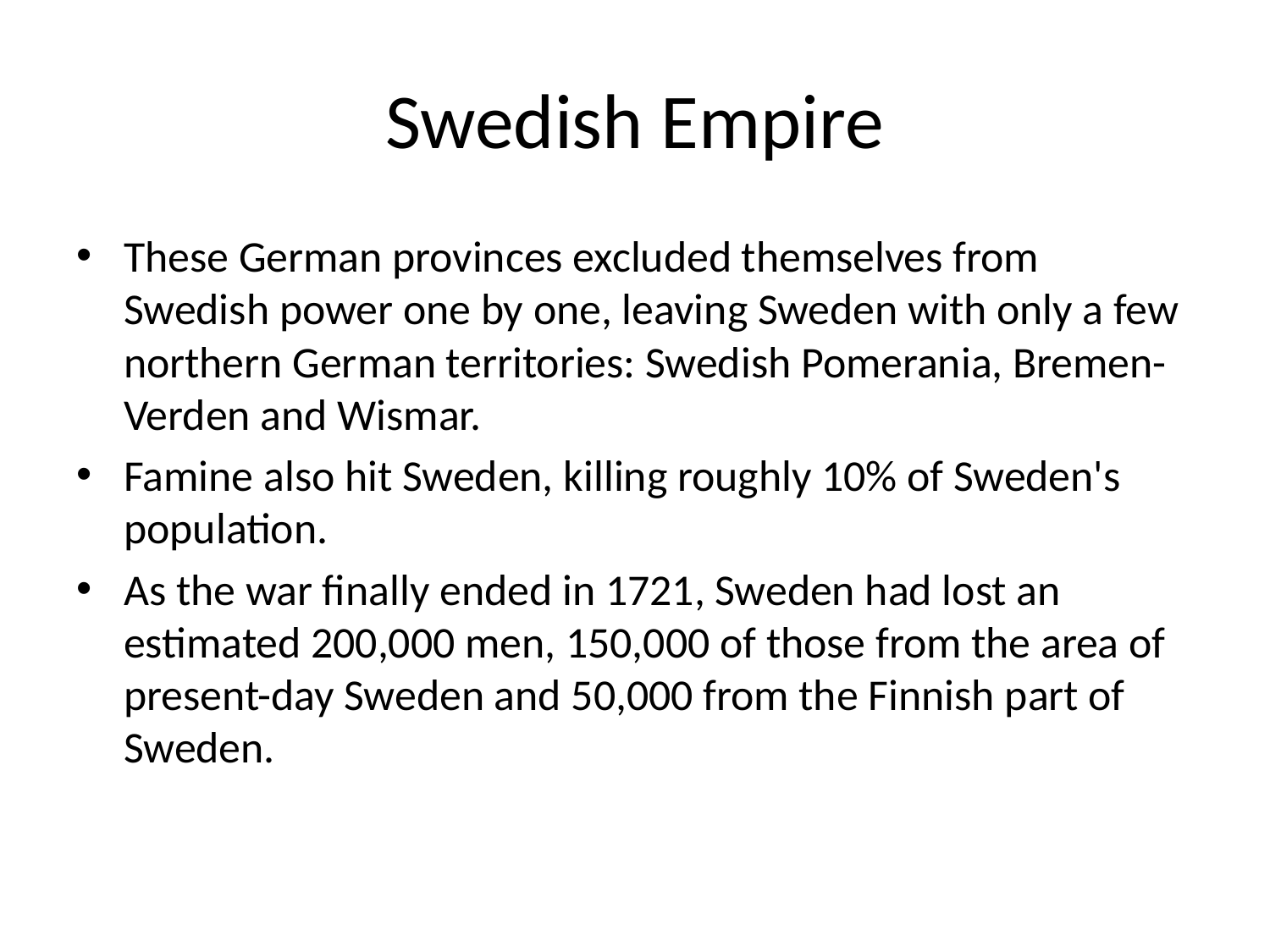

# Swedish Empire
These German provinces excluded themselves from Swedish power one by one, leaving Sweden with only a few northern German territories: Swedish Pomerania, Bremen-Verden and Wismar.
Famine also hit Sweden, killing roughly 10% of Sweden's population.
As the war finally ended in 1721, Sweden had lost an estimated 200,000 men, 150,000 of those from the area of present-day Sweden and 50,000 from the Finnish part of Sweden.